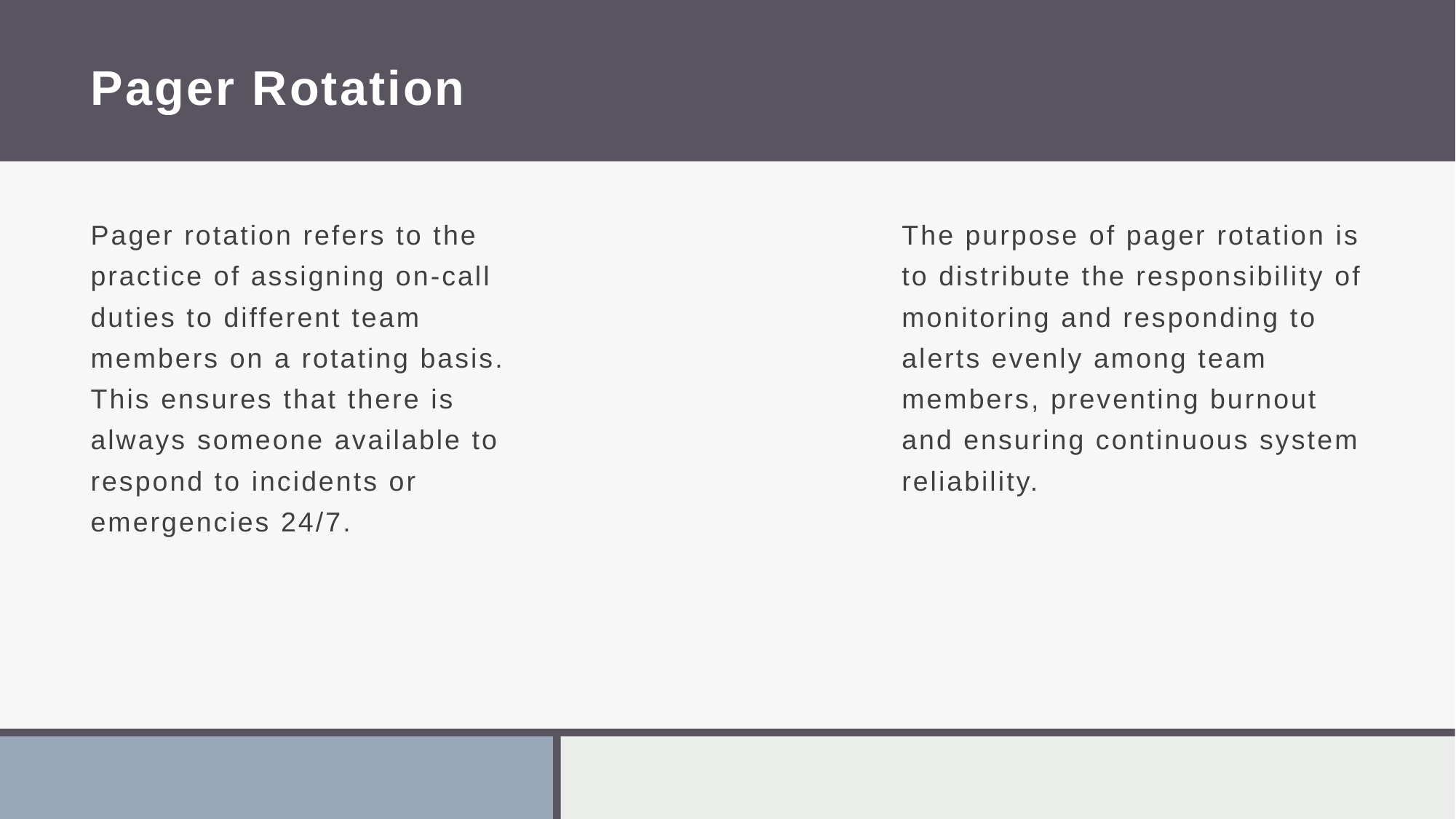

# Pager Rotation
Pager rotation refers to the practice of assigning on-call duties to different team members on a rotating basis. This ensures that there is always someone available to respond to incidents or emergencies 24/7.
The purpose of pager rotation is to distribute the responsibility of monitoring and responding to alerts evenly among team members, preventing burnout and ensuring continuous system reliability.